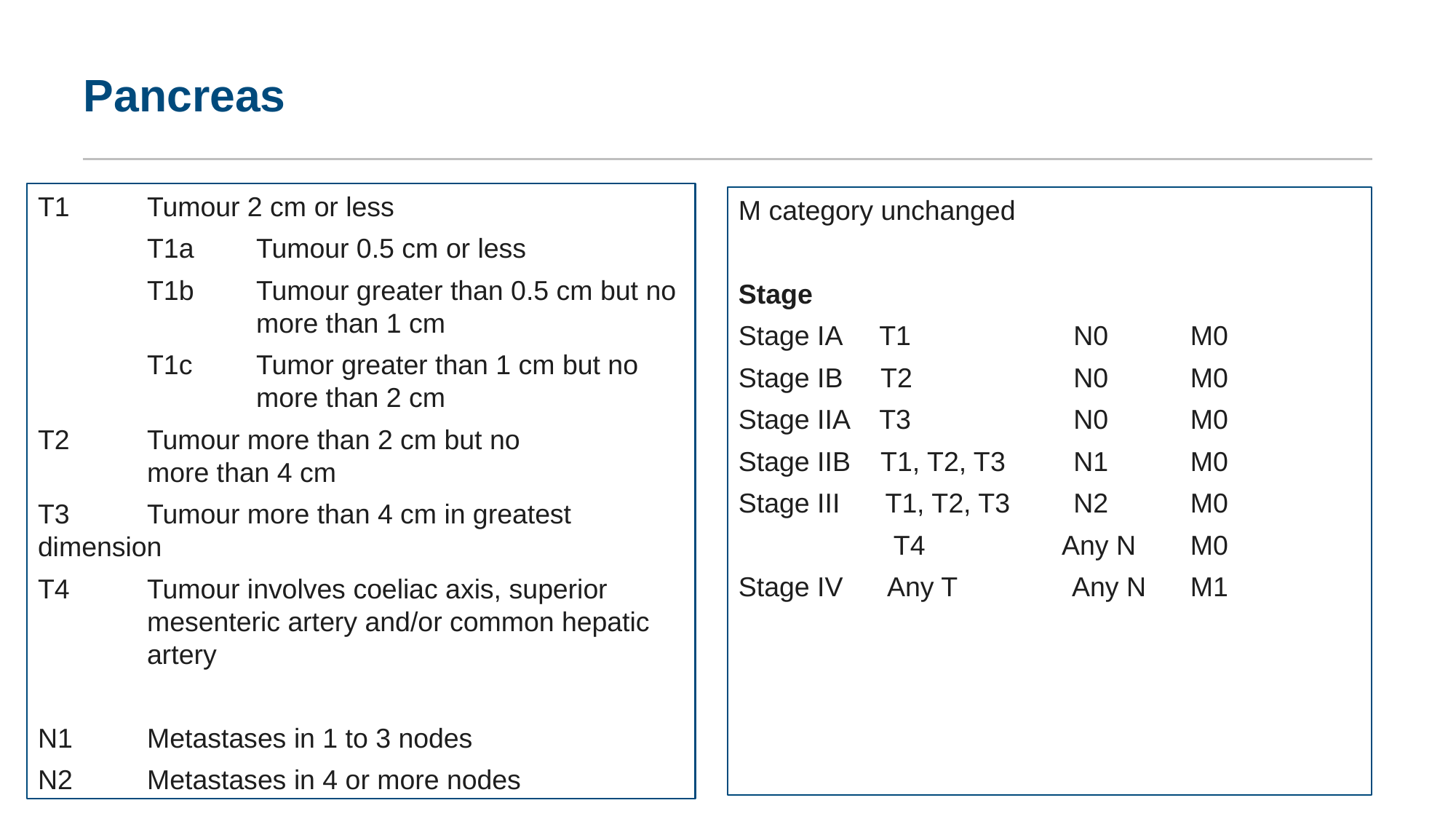

# Pancreas
T1 	Tumour 2 cm or less
	T1a	Tumour 0.5 cm or less
	T1b	Tumour greater than 0.5 cm but no 		more than 1 cm
	T1c	Tumor greater than 1 cm but no 		more than 2 cm
T2 	Tumour more than 2 cm but no 		more than 4 cm
T3     	Tumour more than 4 cm in greatest 	dimension
T4 	Tumour involves coeliac axis, superior 	mesenteric artery and/or common hepatic 	artery

N1 	Metastases in 1 to 3 nodes
N2 	Metastases in 4 or more nodes

M category unchanged

Stage
Stage IA     T1	  	 N0	  M0
Stage IB     T2		 N0	  M0
Stage IIA    T3		 N0	  M0
Stage IIB    T1, T2, T3 	 N1	  M0
Stage III      T1, T2, T3	 N2	  M0
	      T4	              Any N	  M0
Stage IV      Any T	 Any N	  M1